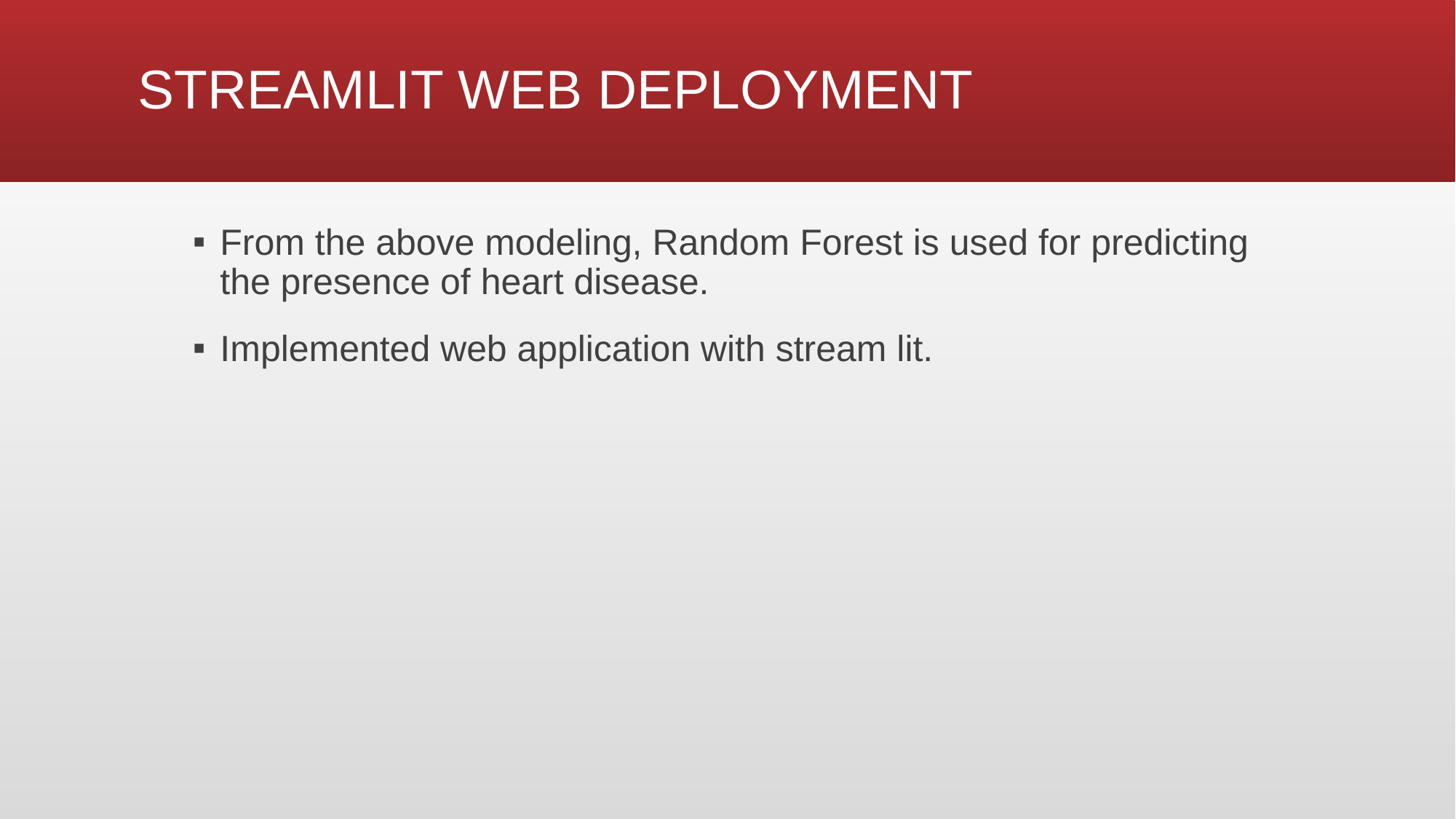

# STREAMLIT WEB DEPLOYMENT
From the above modeling, Random Forest is used for predicting the presence of heart disease.
Implemented web application with stream lit.